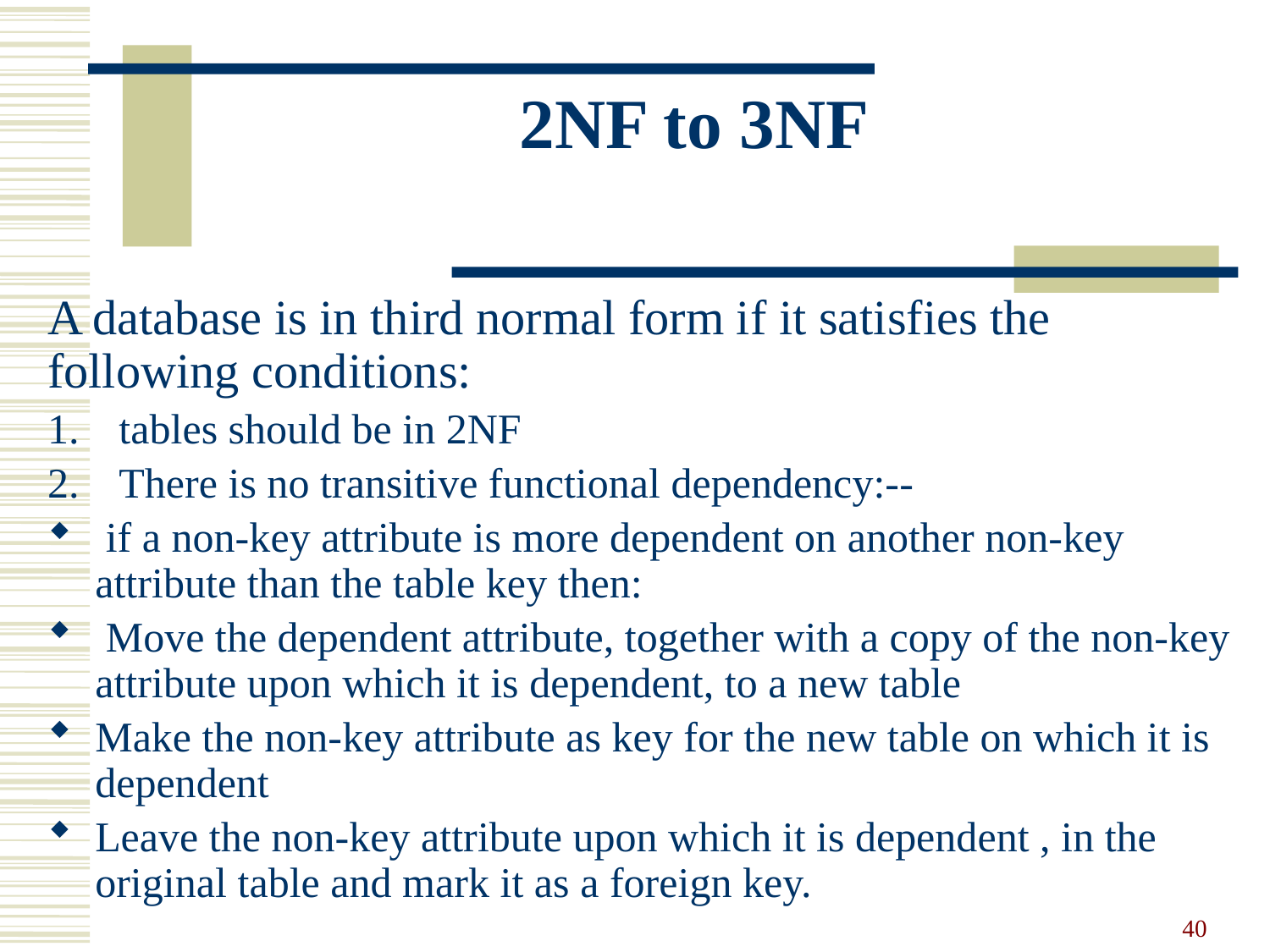

2NF to 3NF
A database is in third normal form if it satisfies the following conditions:
tables should be in 2NF
There is no transitive functional dependency:--
 if a non-key attribute is more dependent on another non-key attribute than the table key then:
 Move the dependent attribute, together with a copy of the non-key attribute upon which it is dependent, to a new table
Make the non-key attribute as key for the new table on which it is dependent
Leave the non-key attribute upon which it is dependent , in the original table and mark it as a foreign key.
40